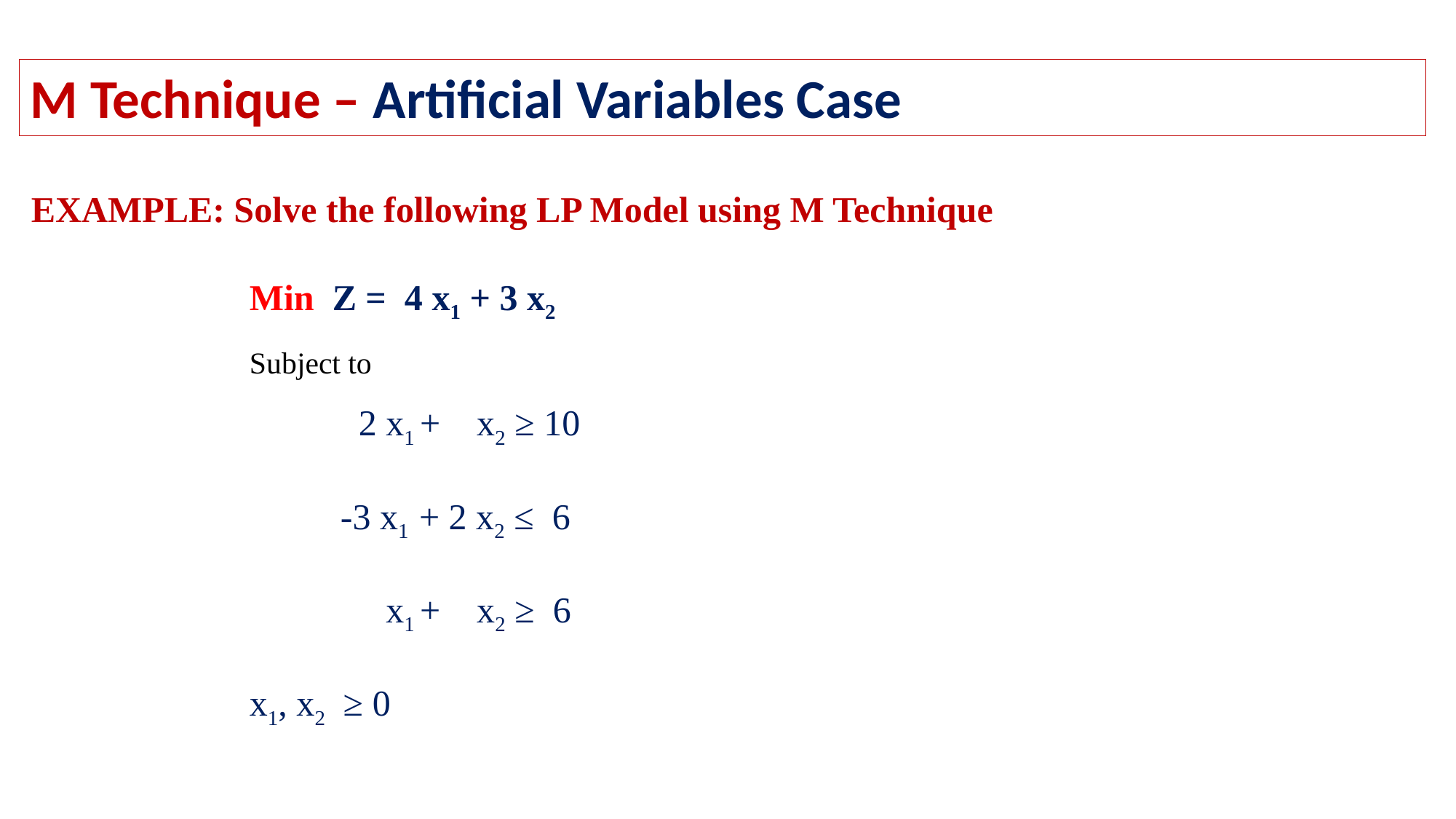

M Technique – Artificial Variables Case

EXAMPLE: Solve the following LP Model using M Technique

		Min  Z =  4 x1 + 3 x2
		Subject to
	    	     	2 x1 +    x2 ≥ 10

	      	          -3 x1  + 2 x2 ≤  6

	                           x1 +    x2 ≥  6

       		x1, x2  ≥ 0